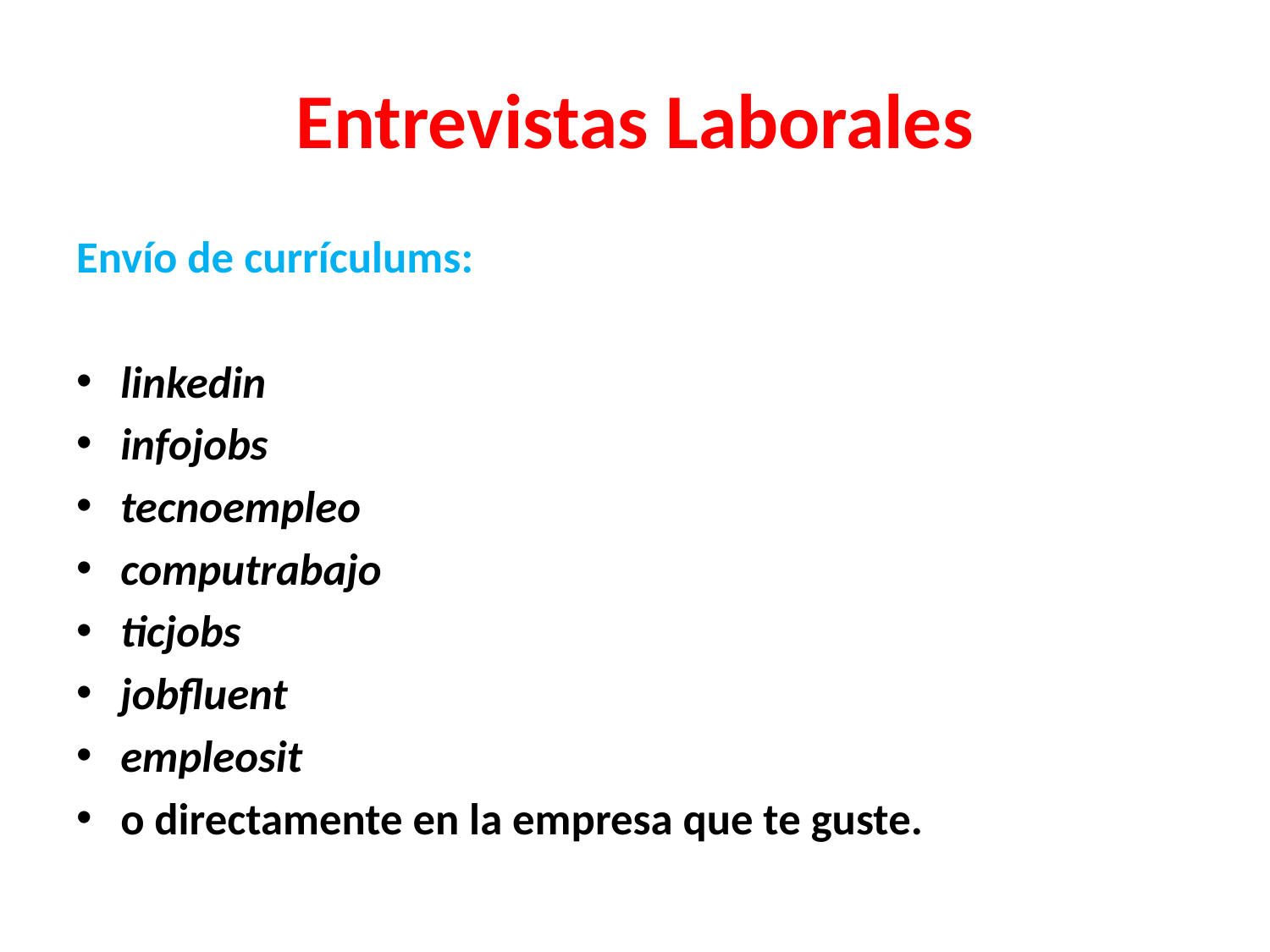

# Entrevistas Laborales
Envío de currículums:

linkedin
infojobs
tecnoempleo
computrabajo
ticjobs
jobfluent
empleosit
o directamente en la empresa que te guste.